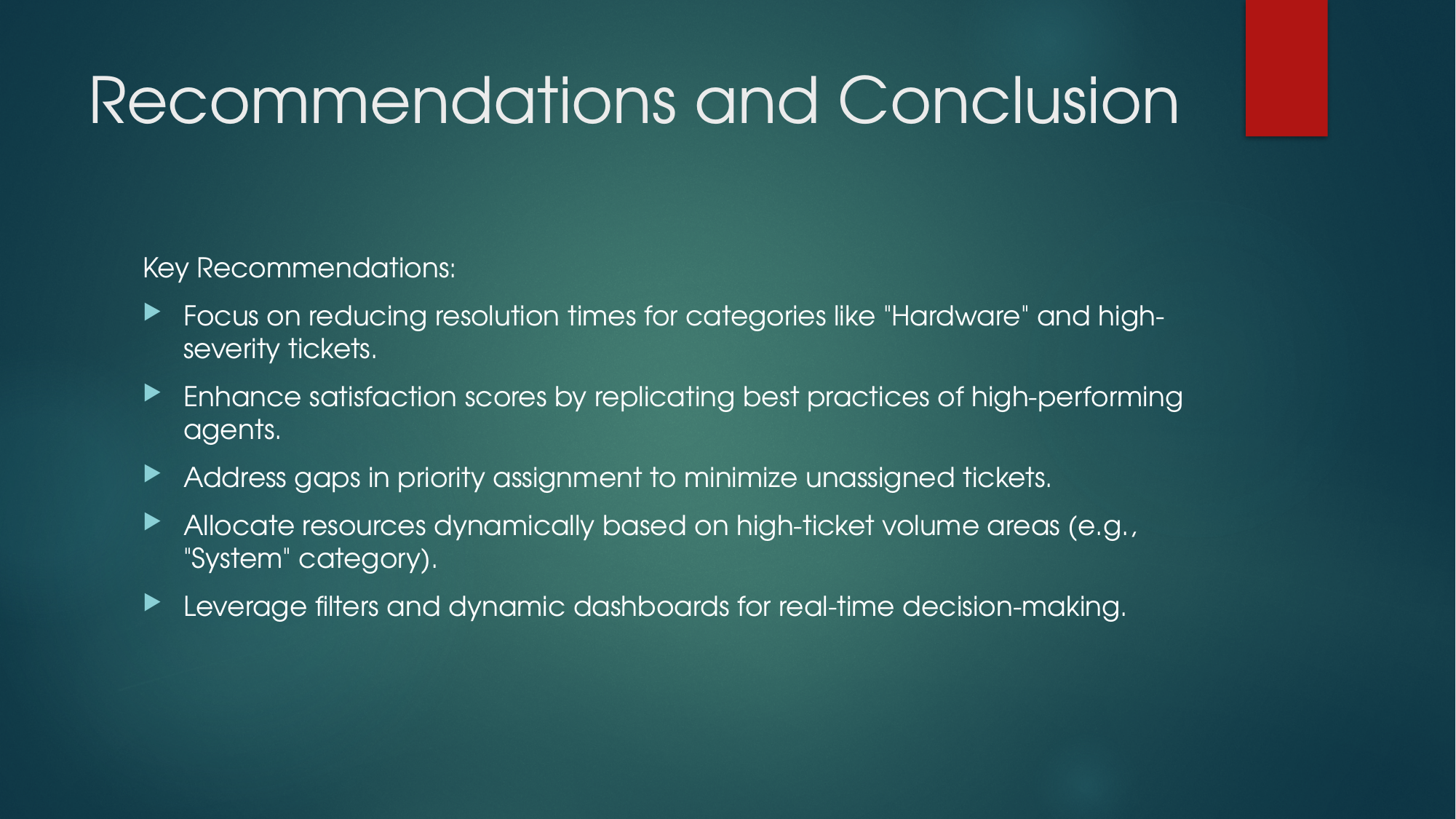

# Recommendations and Conclusion
Key Recommendations:
Focus on reducing resolution times for categories like "Hardware" and high-severity tickets.
Enhance satisfaction scores by replicating best practices of high-performing agents.
Address gaps in priority assignment to minimize unassigned tickets.
Allocate resources dynamically based on high-ticket volume areas (e.g., "System" category).
Leverage filters and dynamic dashboards for real-time decision-making.